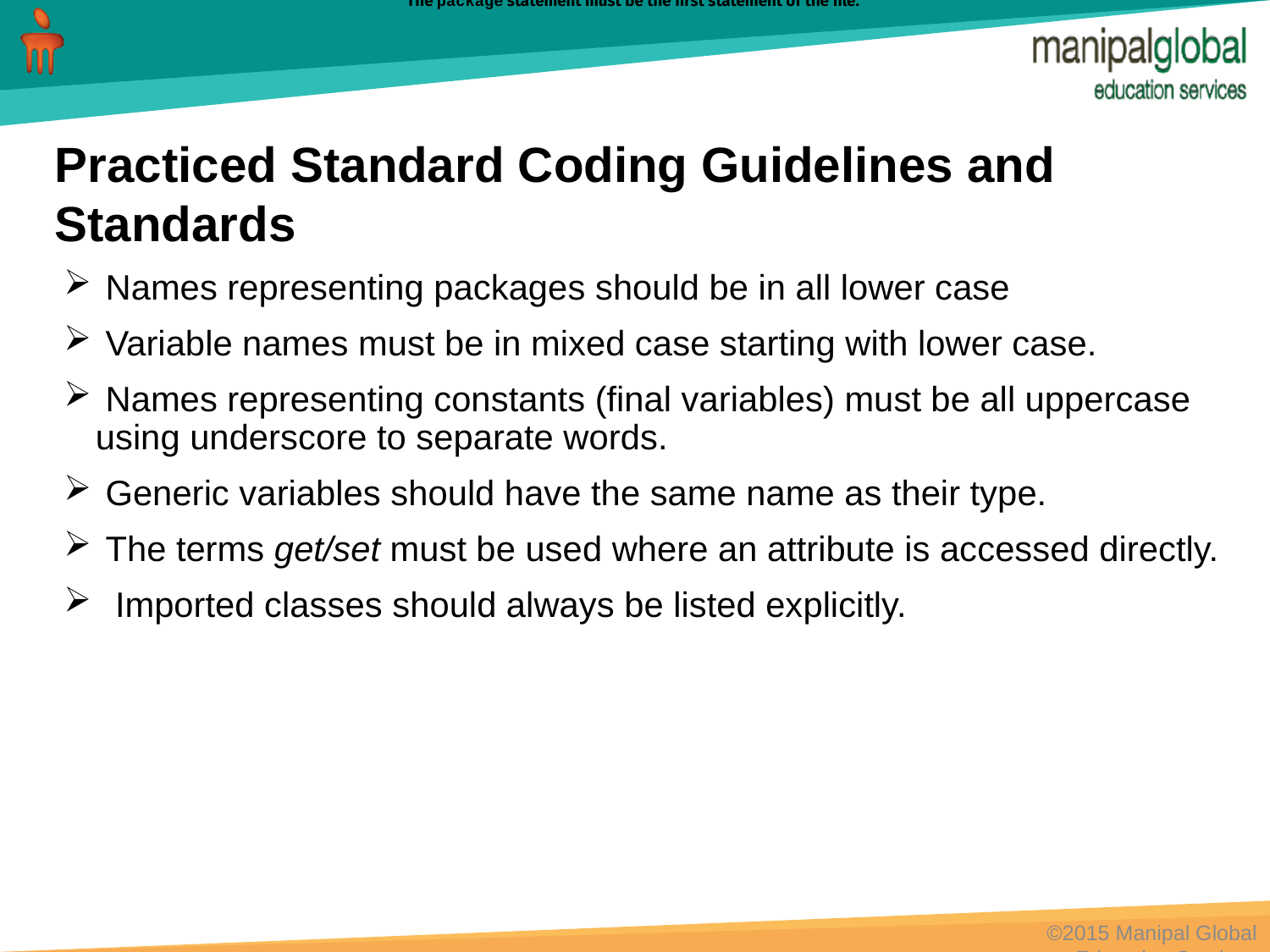

The package statement must be the first statement of the file.
Practiced Standard Coding Guidelines and Standards
 Names representing packages should be in all lower case
 Variable names must be in mixed case starting with lower case.
 Names representing constants (final variables) must be all uppercase using underscore to separate words.
 Generic variables should have the same name as their type.
 The terms get/set must be used where an attribute is accessed directly.
  Imported classes should always be listed explicitly.